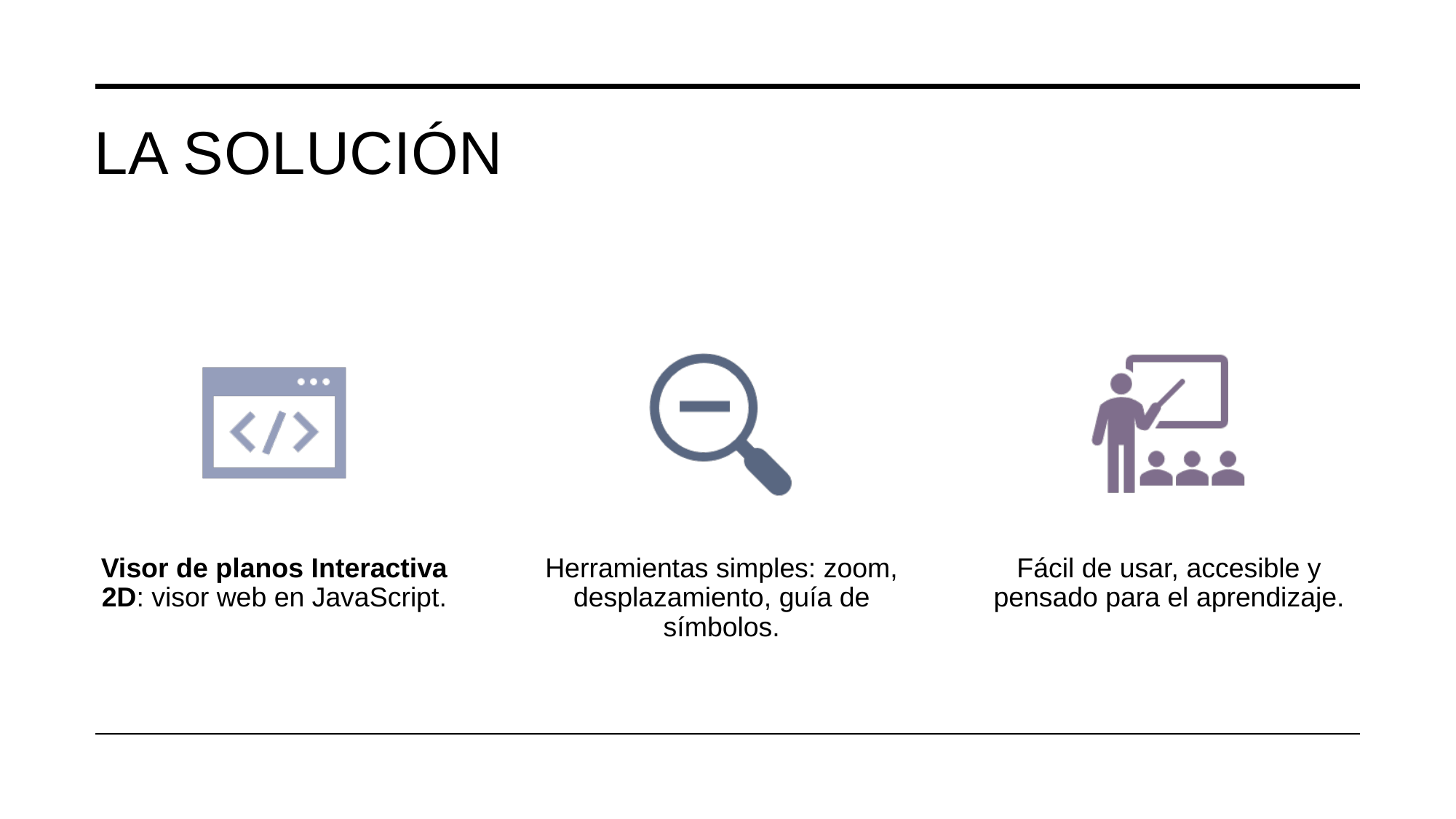

# La Solución
Visor de planos Interactiva 2D: visor web en JavaScript.
Herramientas simples: zoom, desplazamiento, guía de símbolos.
Fácil de usar, accesible y pensado para el aprendizaje.